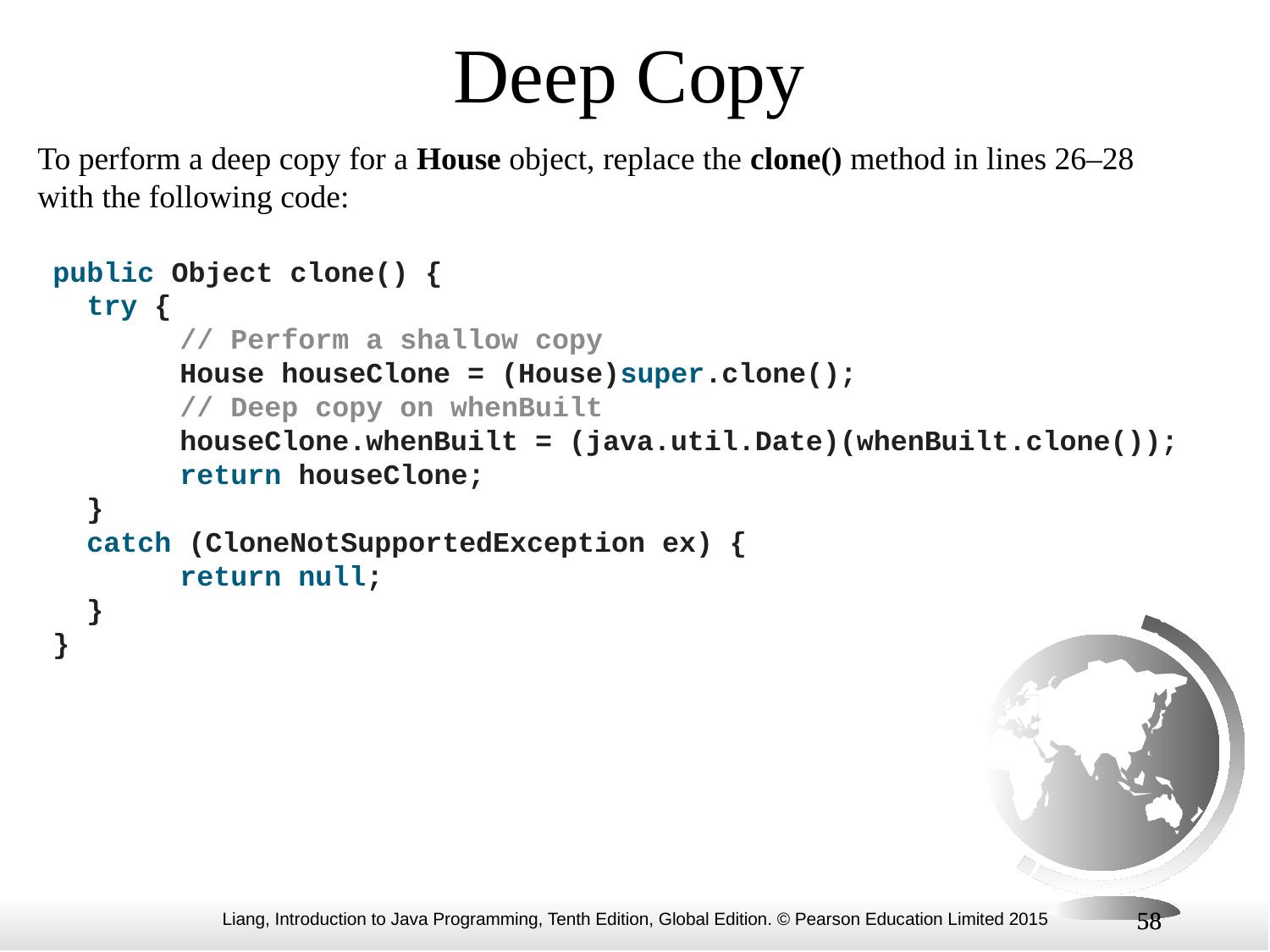

Deep Copy
To perform a deep copy for a House object, replace the clone() method in lines 26–28
with the following code:
public Object clone() {
  try {
	// Perform a shallow copy
	House houseClone = (House)super.clone();
	// Deep copy on whenBuilt
	houseClone.whenBuilt = (java.util.Date)(whenBuilt.clone());
	return houseClone;
  }
  catch (CloneNotSupportedException ex) {
	return null;
  }
}
58
58